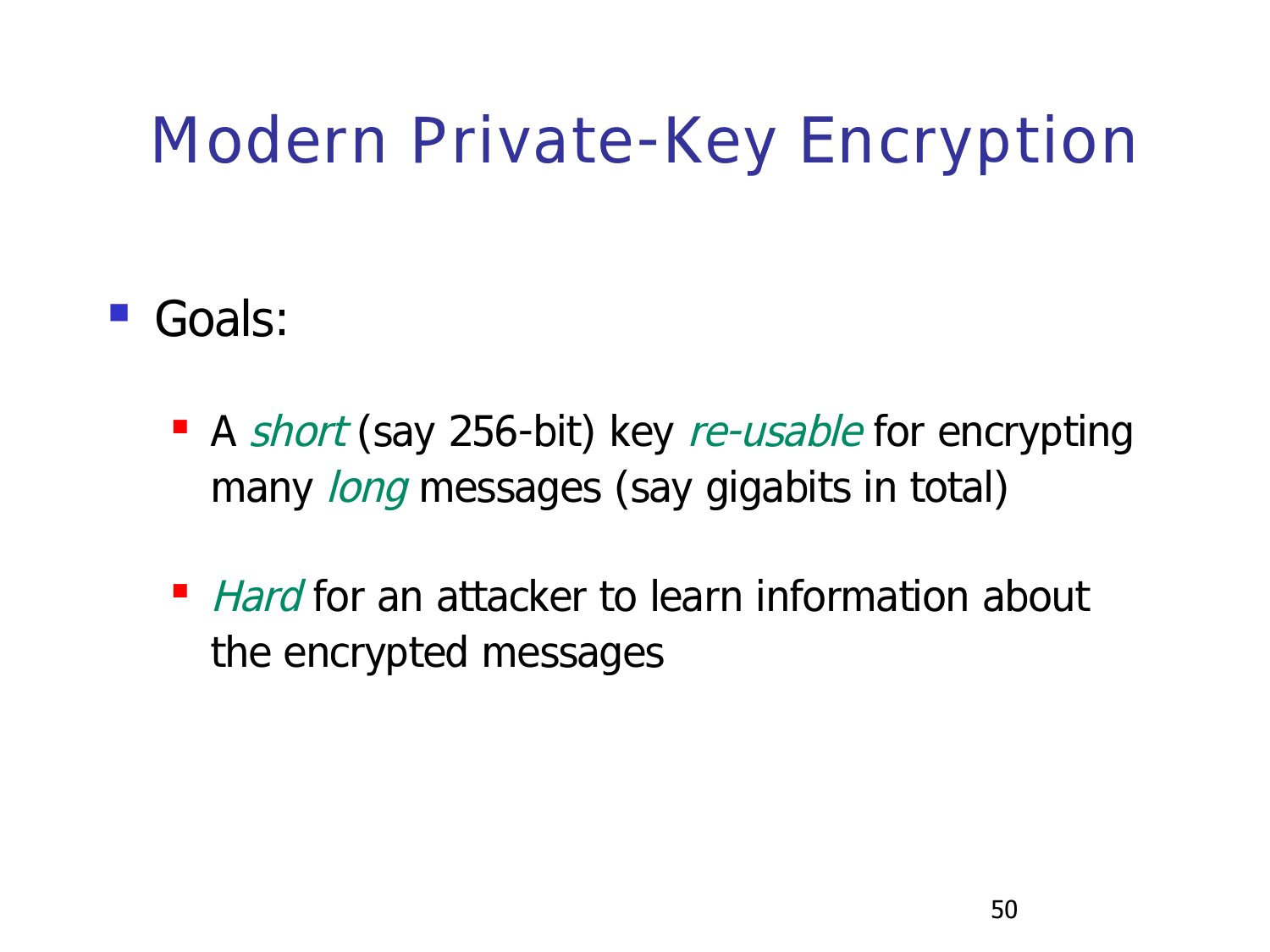

# Modern Private-Key Encryption
Goals:
A short (say 256-bit) key re-usable for encrypting many long messages (say gigabits in total)
Hard for an attacker to learn information about the encrypted messages
50